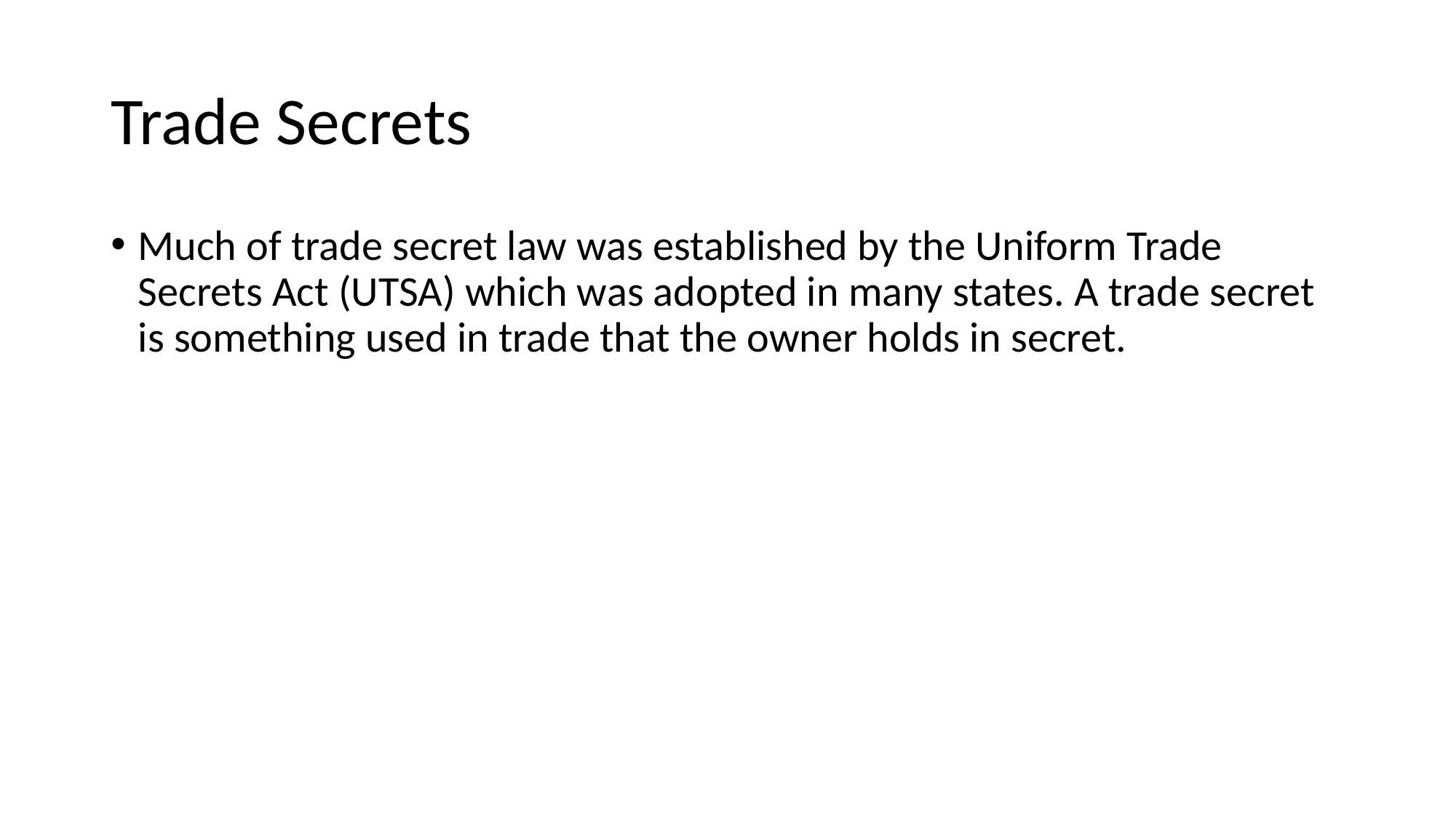

# Trade Secrets
Much of trade secret law was established by the Uniform Trade Secrets Act (UTSA) which was adopted in many states. A trade secret is something used in trade that the owner holds in secret.